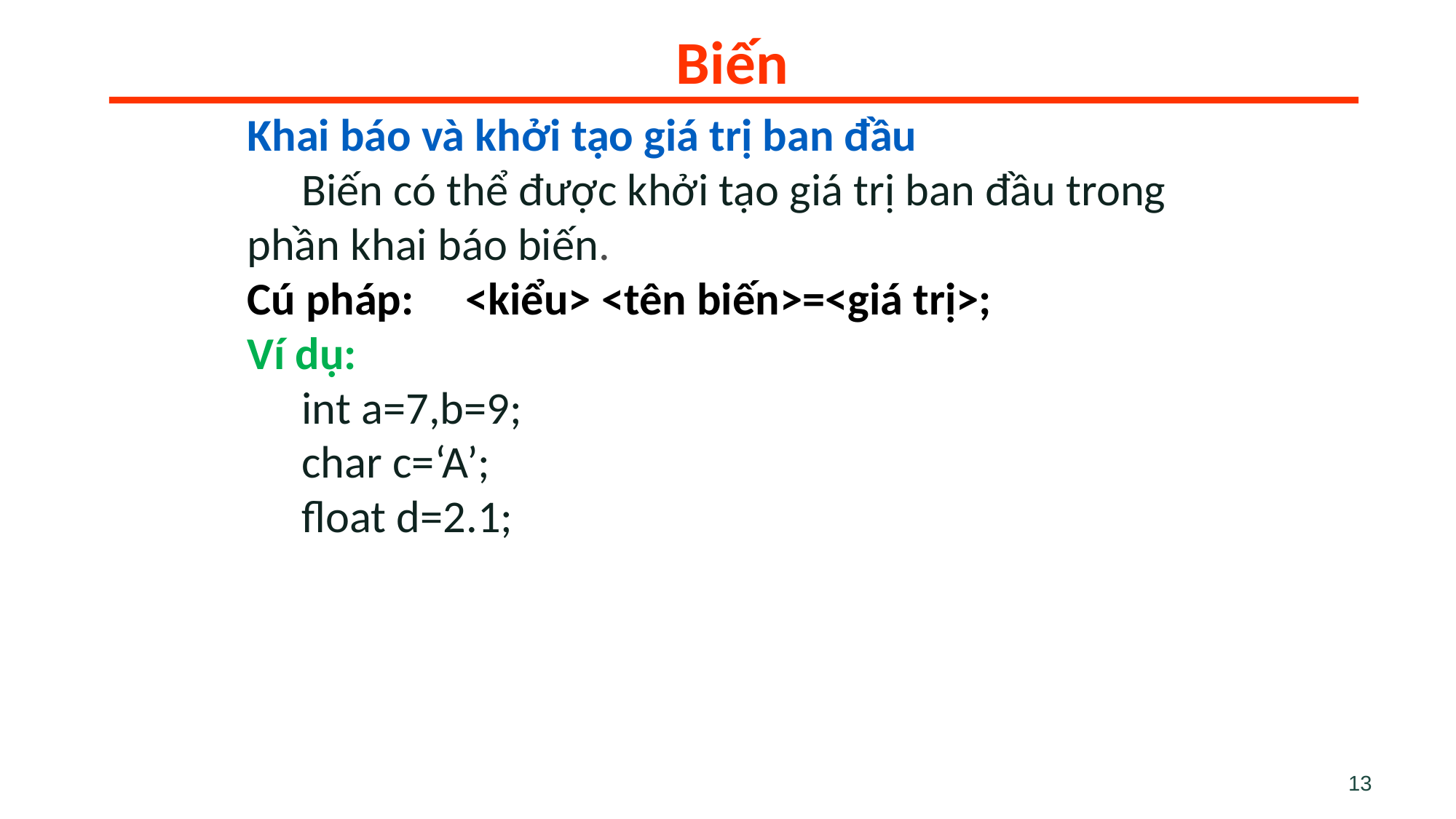

Biến
Khai báo và khởi tạo giá trị ban đầu
Biến có thể được khởi tạo giá trị ban đầu trong phần khai báo biến.
Cú pháp:	<kiểu> <tên biến>=<giá trị>;
Ví dụ:
int a=7,b=9;
char c=‘A’;
float d=2.1;

13